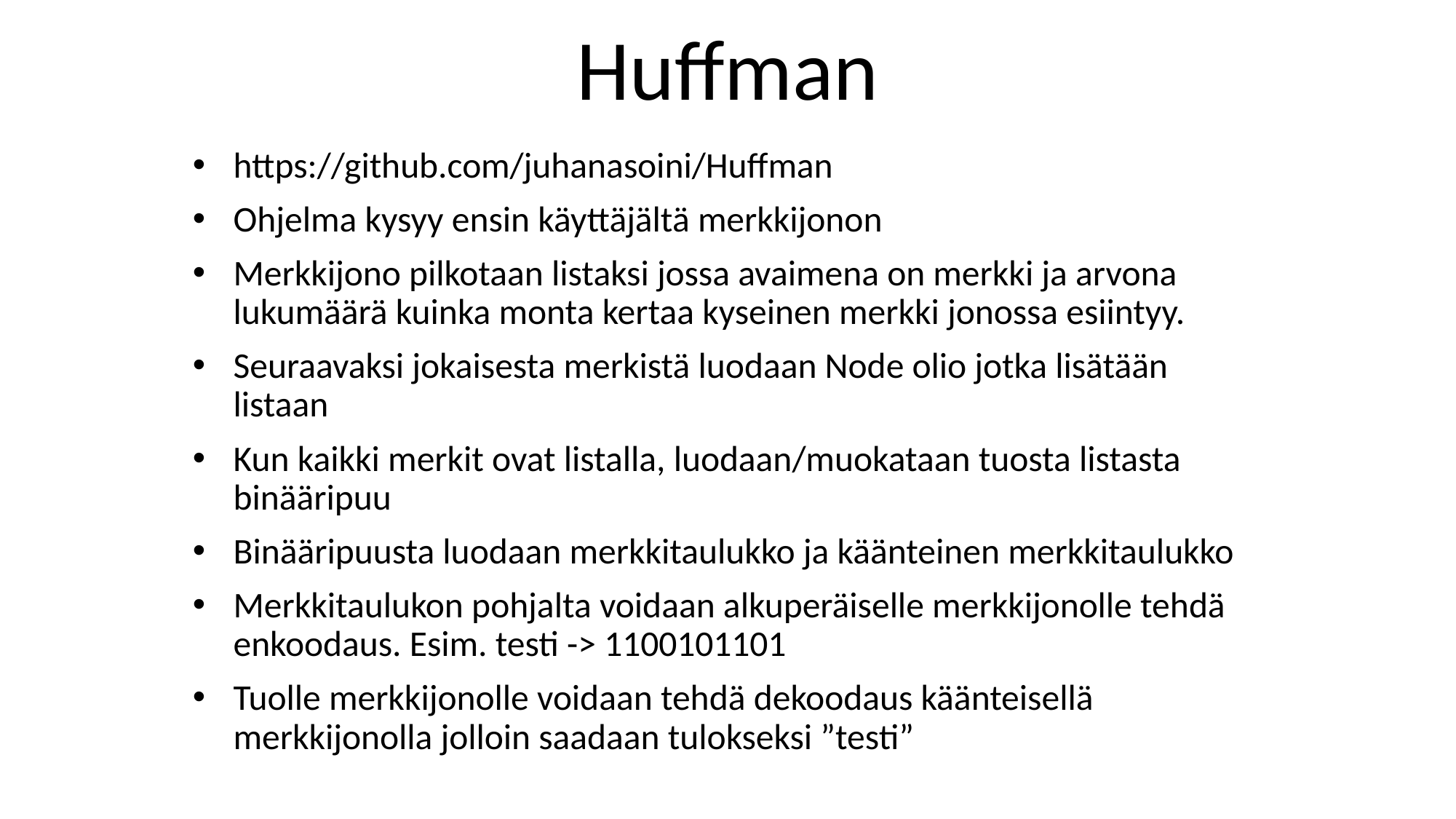

# Huffman
https://github.com/juhanasoini/Huffman
Ohjelma kysyy ensin käyttäjältä merkkijonon
Merkkijono pilkotaan listaksi jossa avaimena on merkki ja arvona lukumäärä kuinka monta kertaa kyseinen merkki jonossa esiintyy.
Seuraavaksi jokaisesta merkistä luodaan Node olio jotka lisätään listaan
Kun kaikki merkit ovat listalla, luodaan/muokataan tuosta listasta binääripuu
Binääripuusta luodaan merkkitaulukko ja käänteinen merkkitaulukko
Merkkitaulukon pohjalta voidaan alkuperäiselle merkkijonolle tehdä enkoodaus. Esim. testi -> 1100101101
Tuolle merkkijonolle voidaan tehdä dekoodaus käänteisellä merkkijonolla jolloin saadaan tulokseksi ”testi”